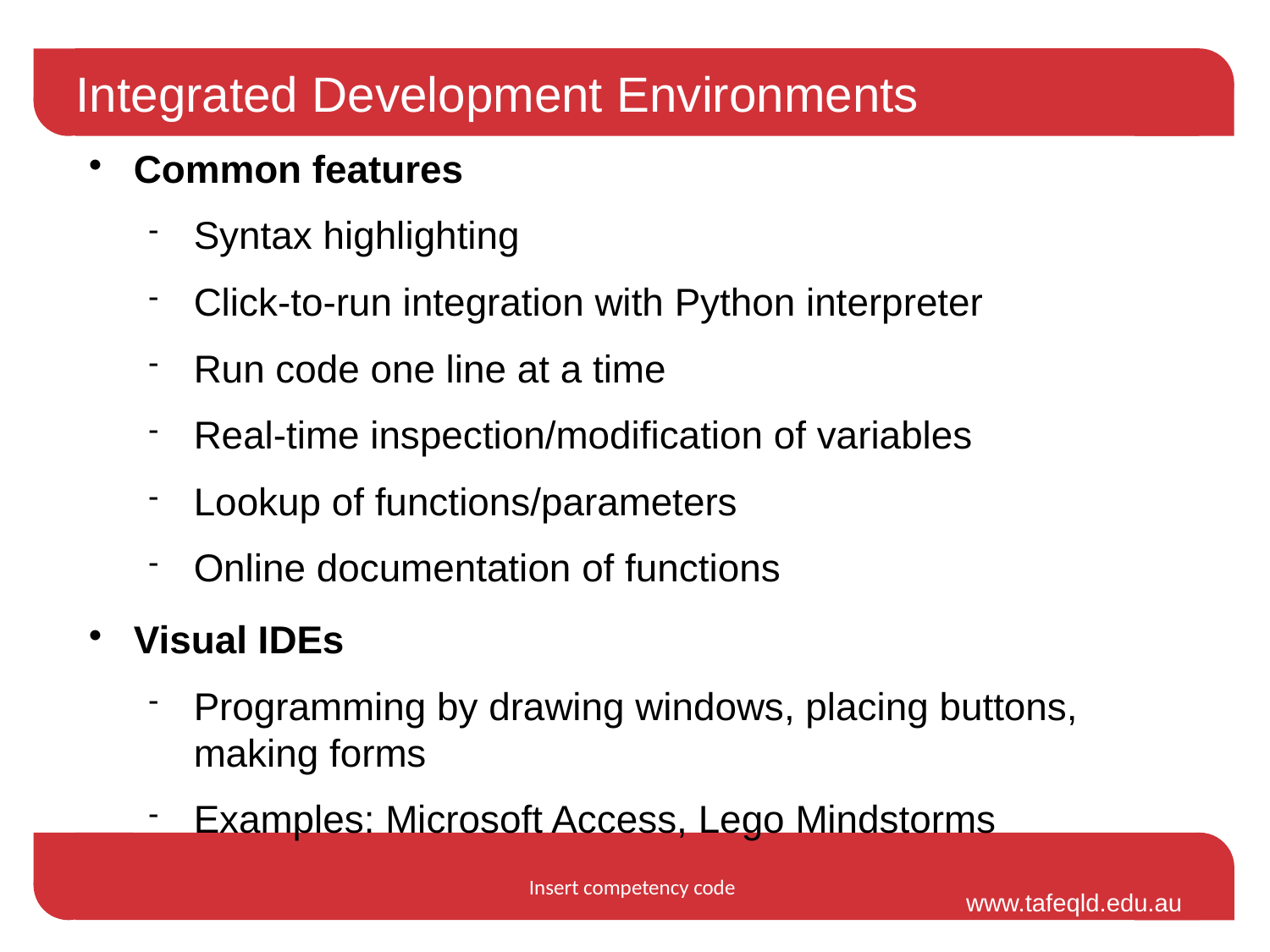

Integrated Development Environments
Common features
Syntax highlighting
Click-to-run integration with Python interpreter
Run code one line at a time
Real-time inspection/modification of variables
Lookup of functions/parameters
Online documentation of functions
Visual IDEs
Programming by drawing windows, placing buttons, making forms
Examples: Microsoft Access, Lego Mindstorms

Insert competency code